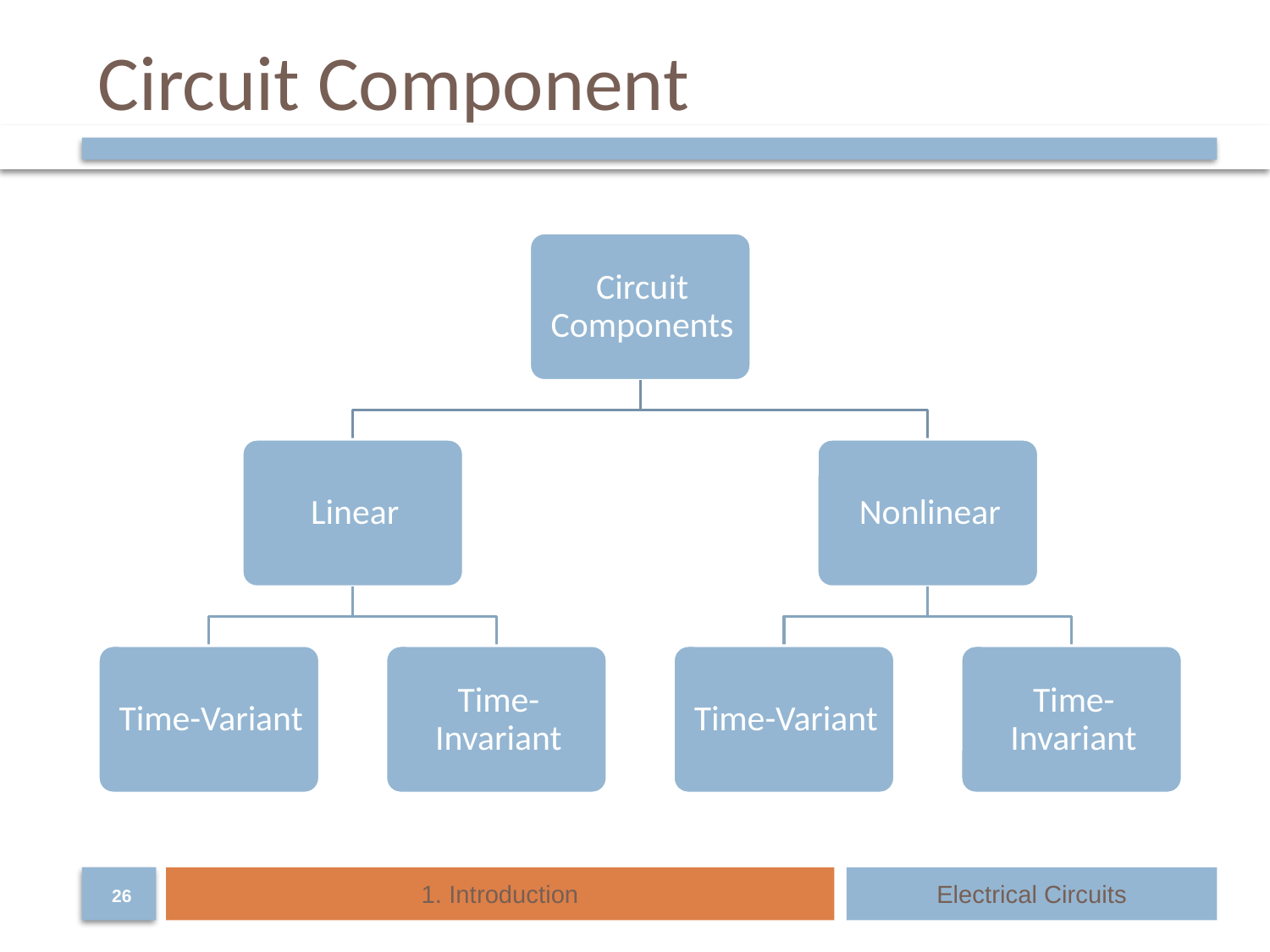

# Circuit Component
Circuit Components
Linear
Time-Variant
Time-Invariant
Nonlinear
Time-Variant
Time-Invariant
1. Introduction
Electrical Circuits
26